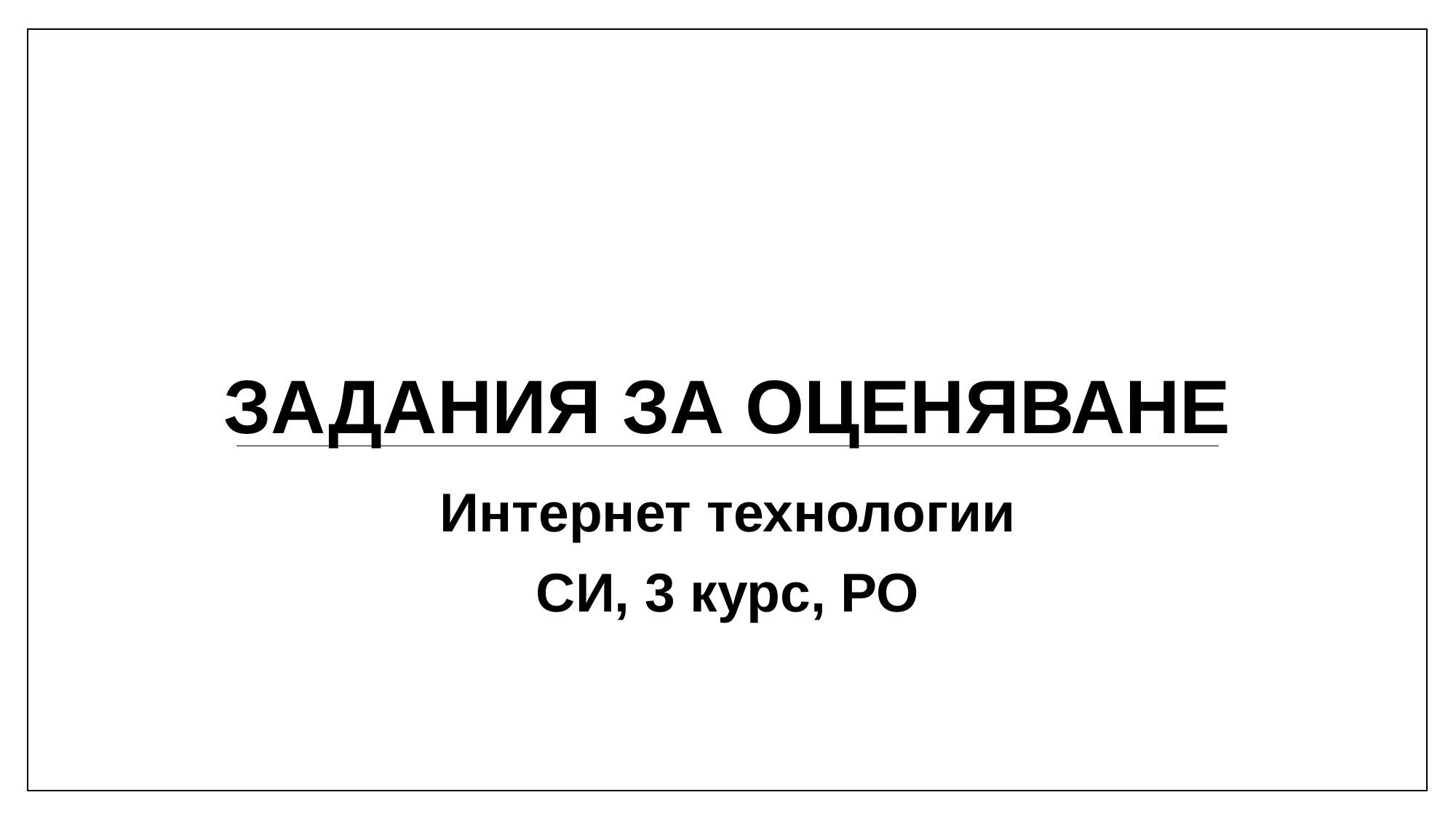

# Задания за оценяване
Интернет технологии
СИ, 3 курс, РО